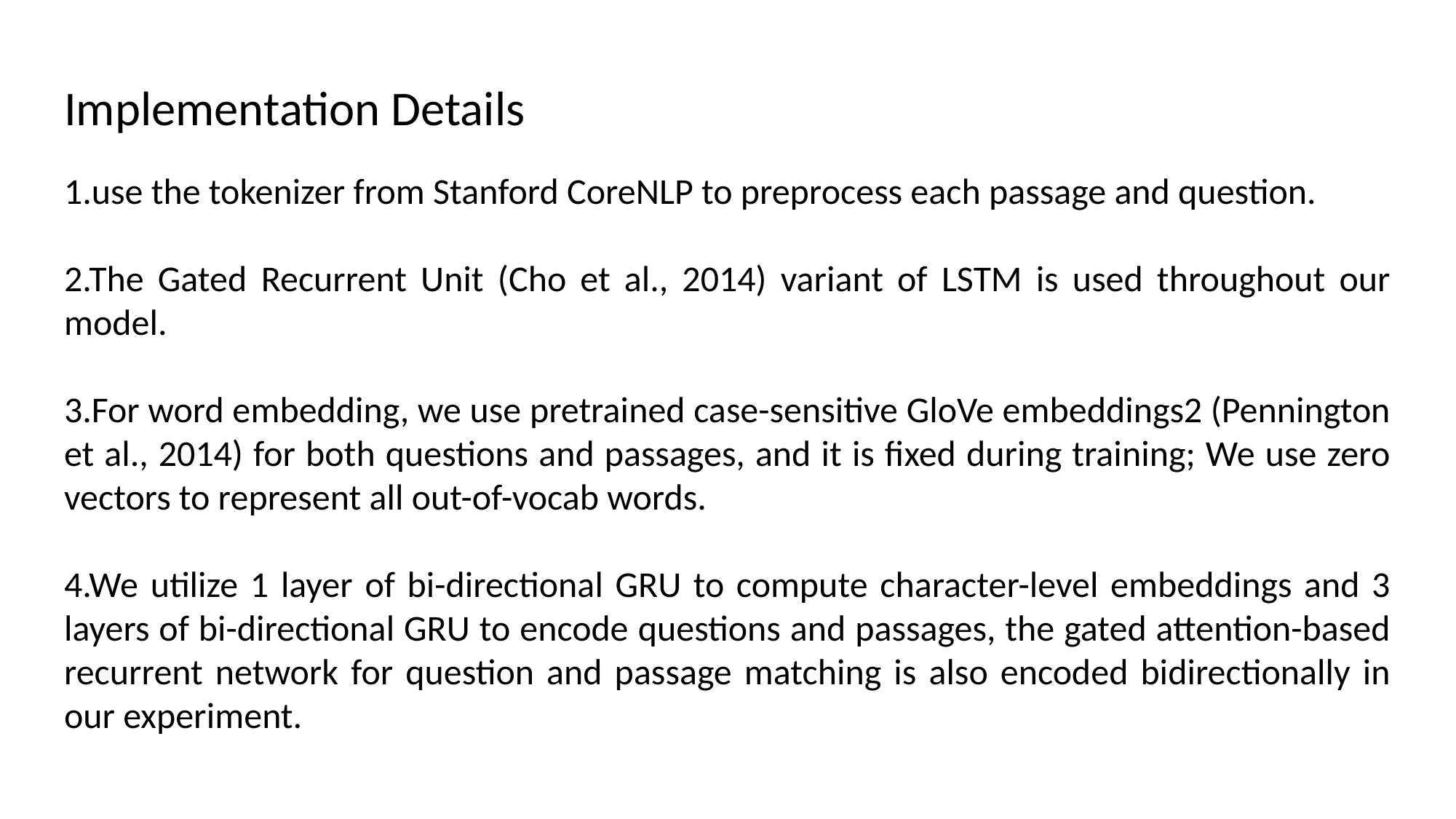

Implementation Details

1.use the tokenizer from Stanford CoreNLP to preprocess each passage and question.

2.The Gated Recurrent Unit (Cho et al., 2014) variant of LSTM is used throughout our model.

3.For word embedding, we use pretrained case-sensitive GloVe embeddings2 (Pennington et al., 2014) for both questions and passages, and it is fixed during training; We use zero vectors to represent all out-of-vocab words.

4.We utilize 1 layer of bi-directional GRU to compute character-level embeddings and 3 layers of bi-directional GRU to encode questions and passages, the gated attention-based recurrent network for question and passage matching is also encoded bidirectionally in our experiment.